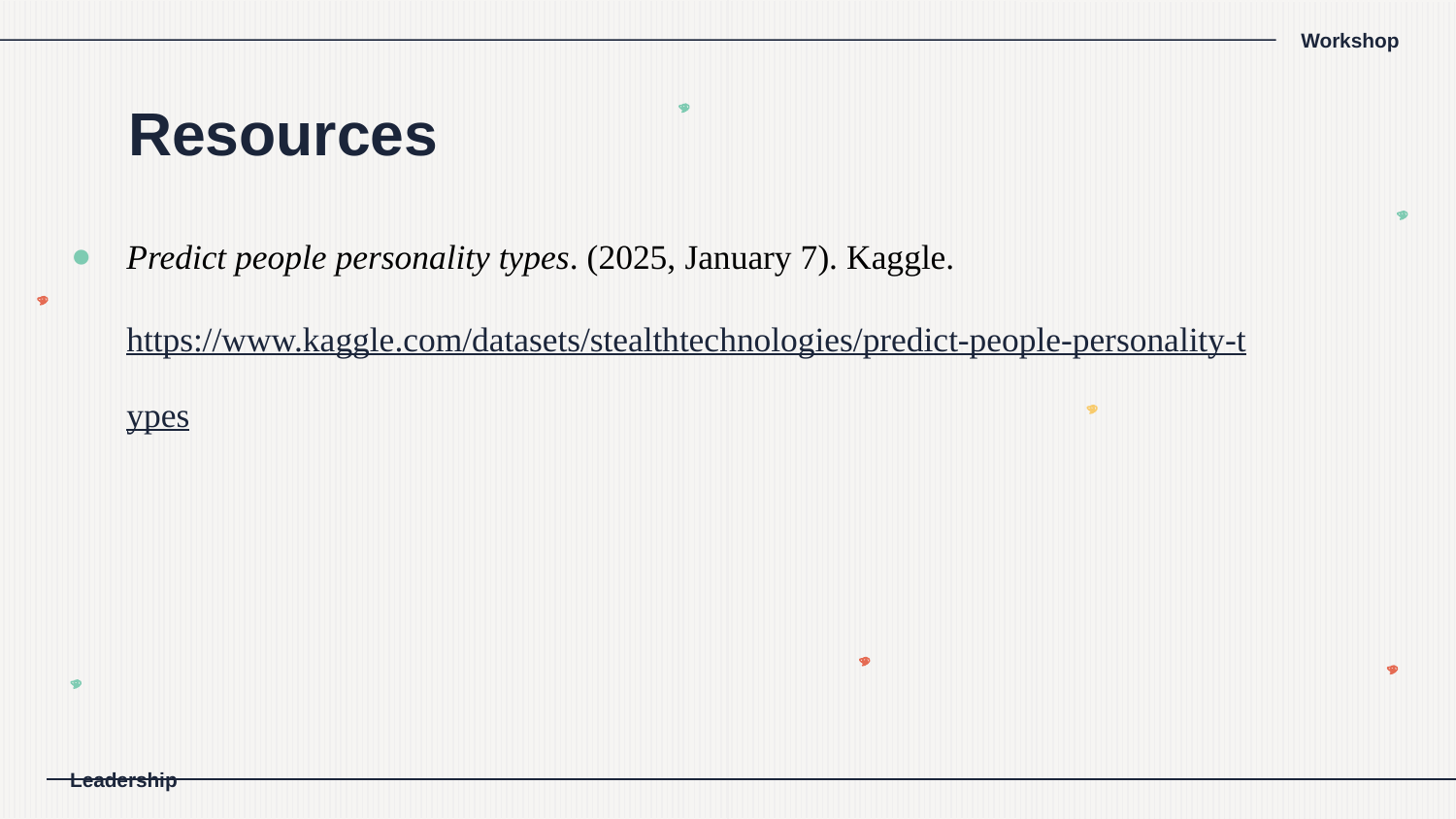

# Resources

Predict people personality types. (2025, January 7). Kaggle. https://www.kaggle.com/datasets/stealthtechnologies/predict-people-personality-types